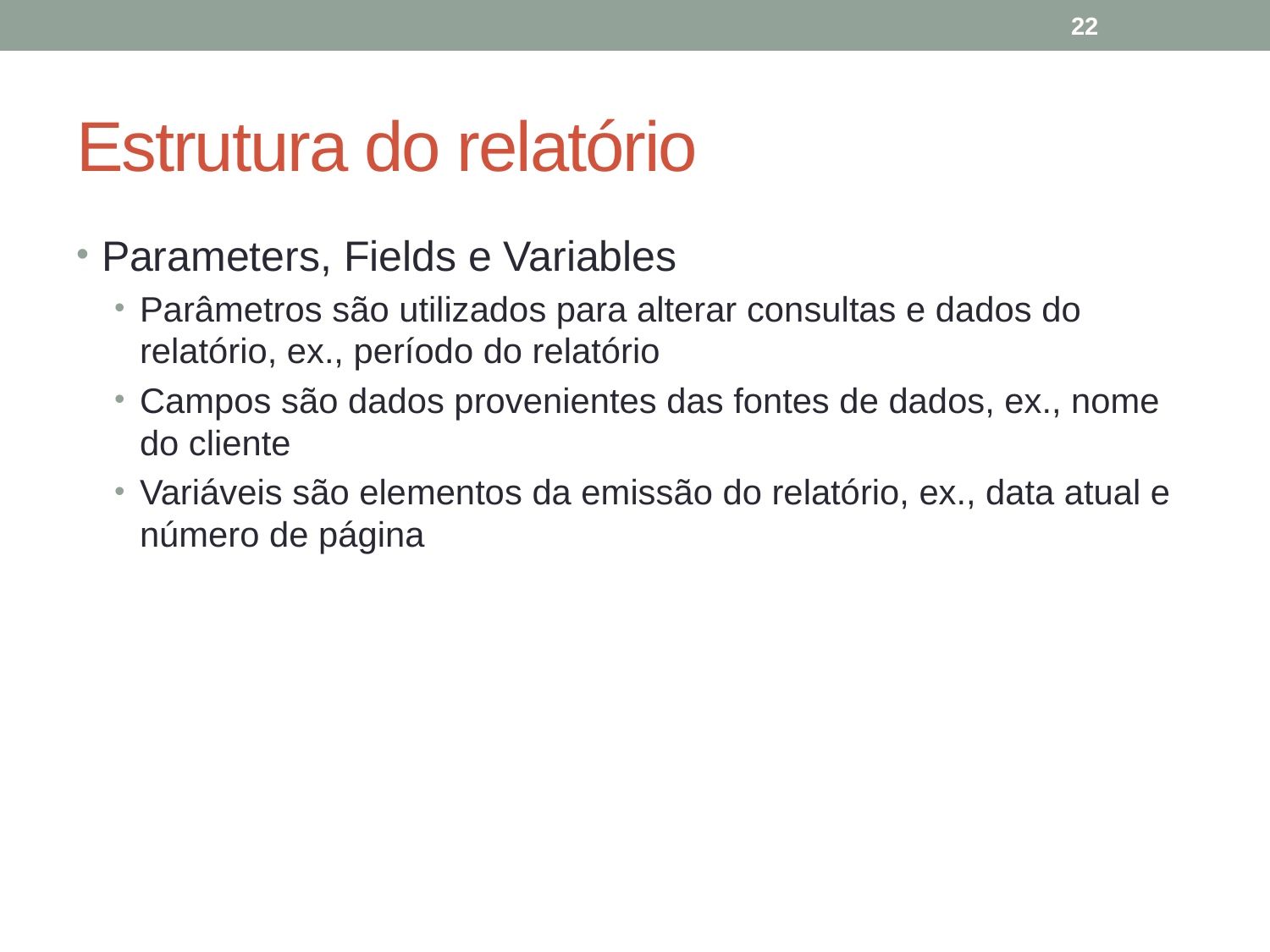

22
# Estrutura do relatório
Parameters, Fields e Variables
Parâmetros são utilizados para alterar consultas e dados do relatório, ex., período do relatório
Campos são dados provenientes das fontes de dados, ex., nome do cliente
Variáveis são elementos da emissão do relatório, ex., data atual e número de página